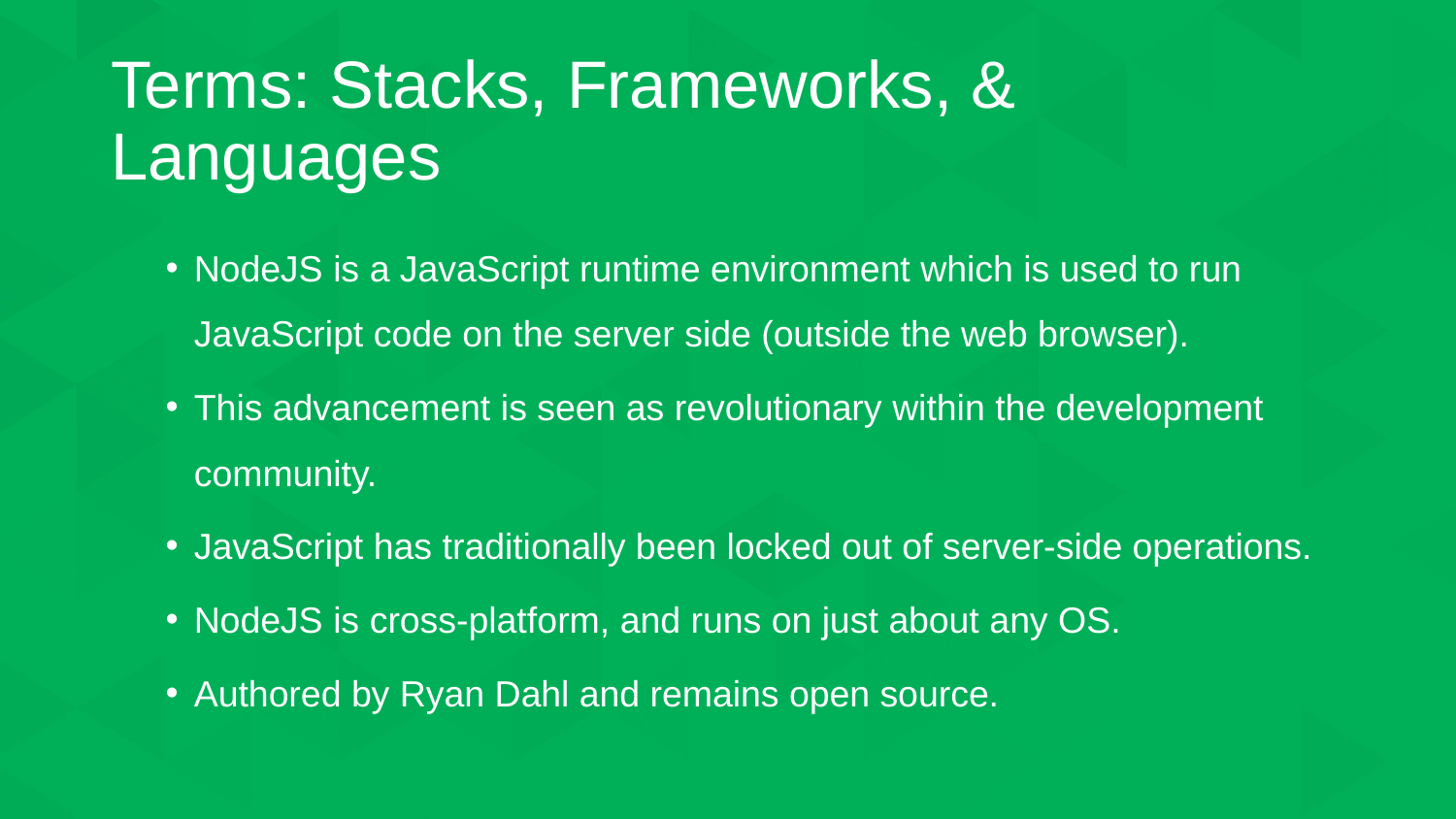

# Terms: Stacks, Frameworks, & Languages
NodeJS is a JavaScript runtime environment which is used to run JavaScript code on the server side (outside the web browser).
This advancement is seen as revolutionary within the development community.
JavaScript has traditionally been locked out of server-side operations.
NodeJS is cross-platform, and runs on just about any OS.
Authored by Ryan Dahl and remains open source.